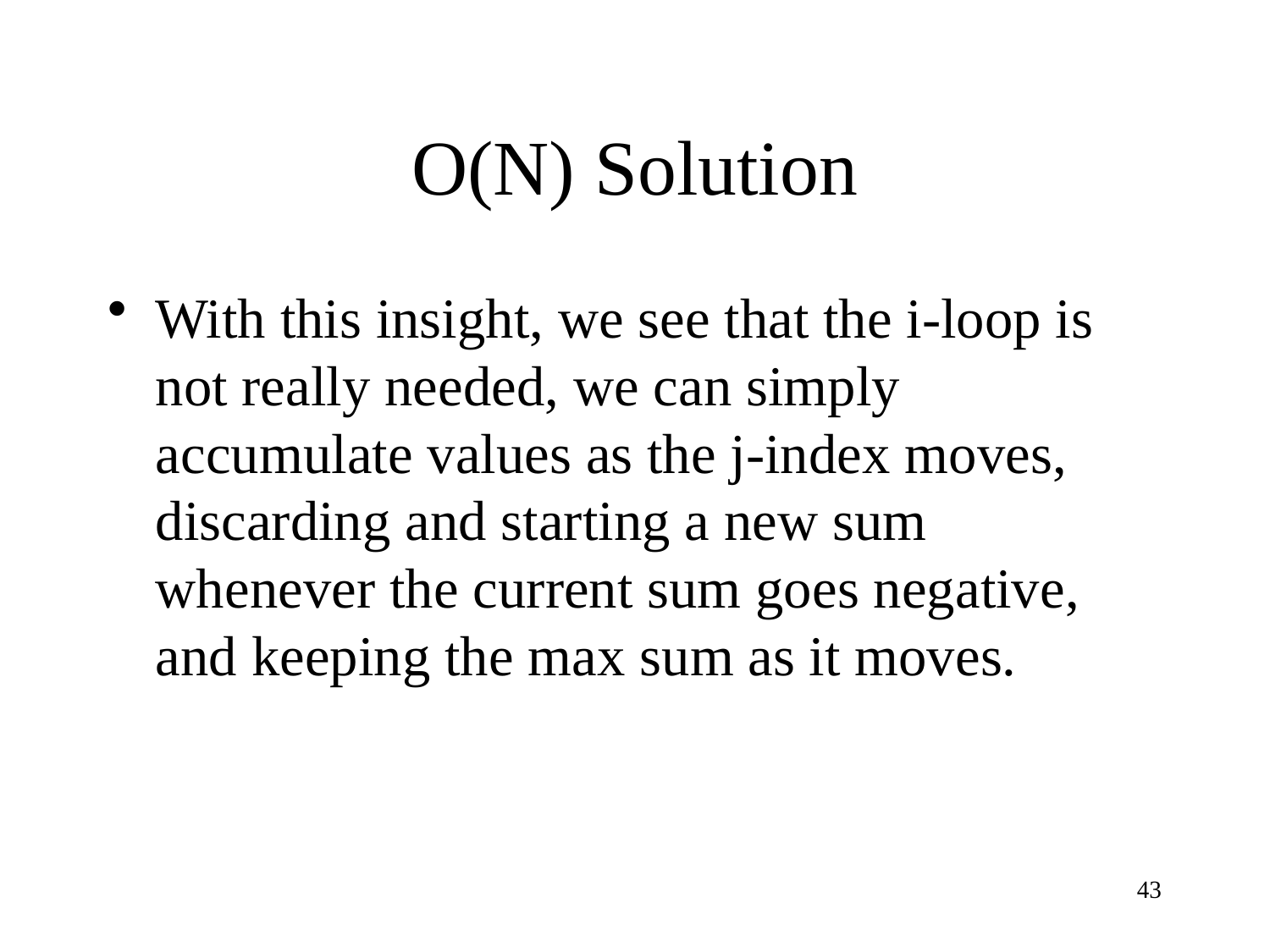

# O(N) Solution
With this insight, we see that the i-loop is not really needed, we can simply accumulate values as the j-index moves, discarding and starting a new sum whenever the current sum goes negative, and keeping the max sum as it moves.
43